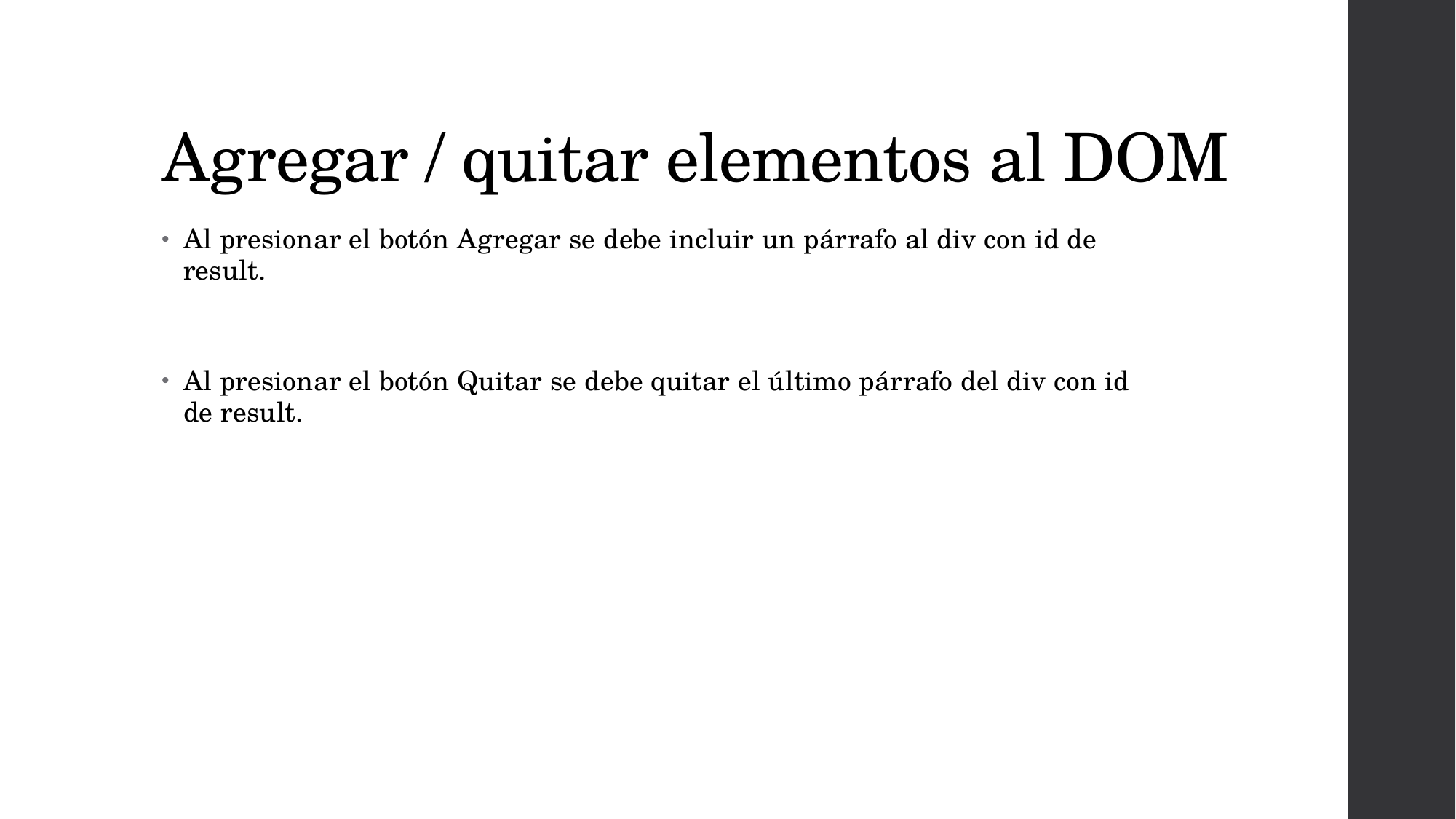

# Agregar / quitar elementos al DOM
Al presionar el botón Agregar se debe incluir un párrafo al div con id de result.

Al presionar el botón Quitar se debe quitar el último párrafo del div con id de result.